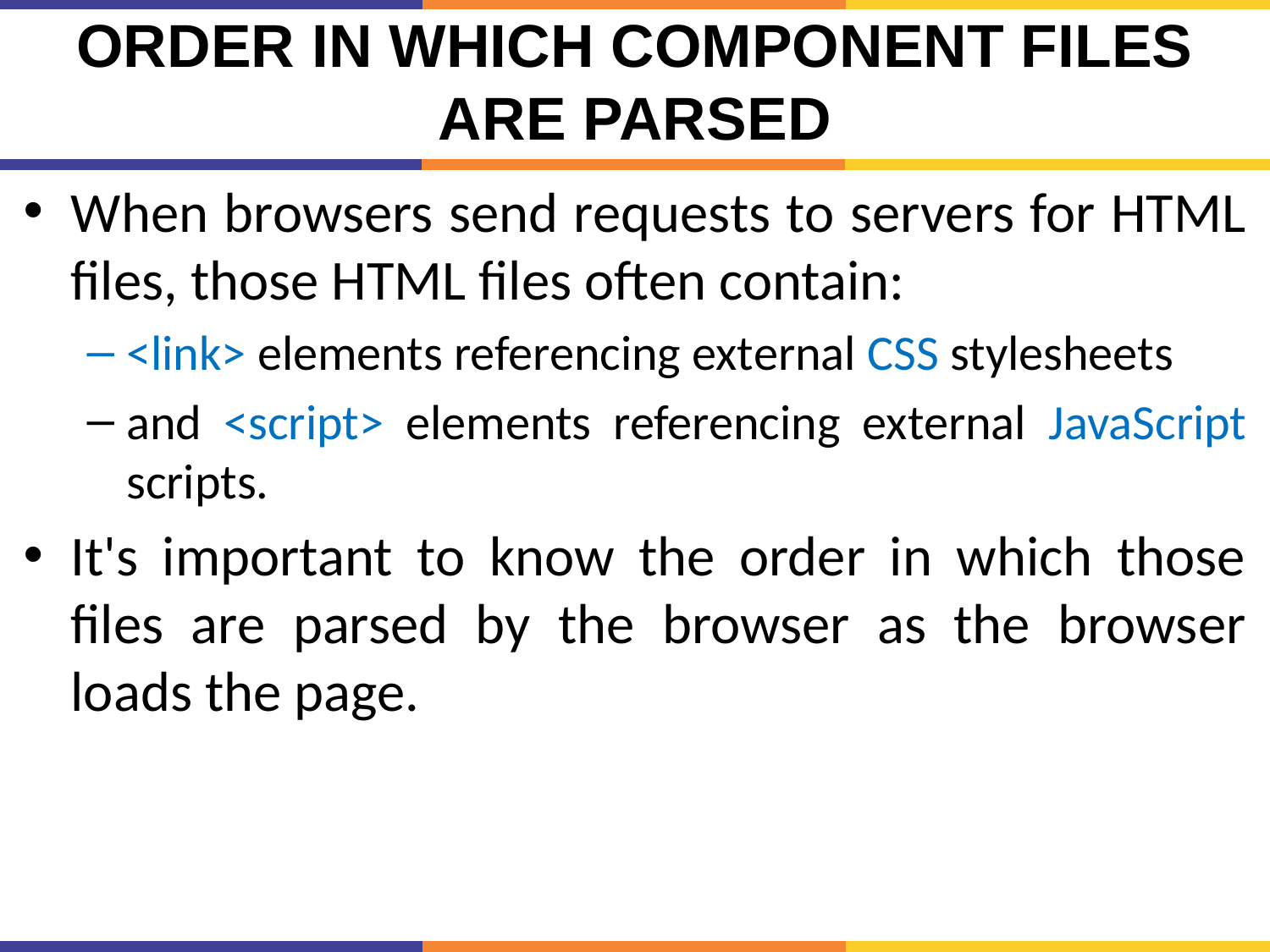

# Order in which component files are parsed
When browsers send requests to servers for HTML files, those HTML files often contain:
<link> elements referencing external CSS stylesheets
and <script> elements referencing external JavaScript scripts.
It's important to know the order in which those files are parsed by the browser as the browser loads the page.